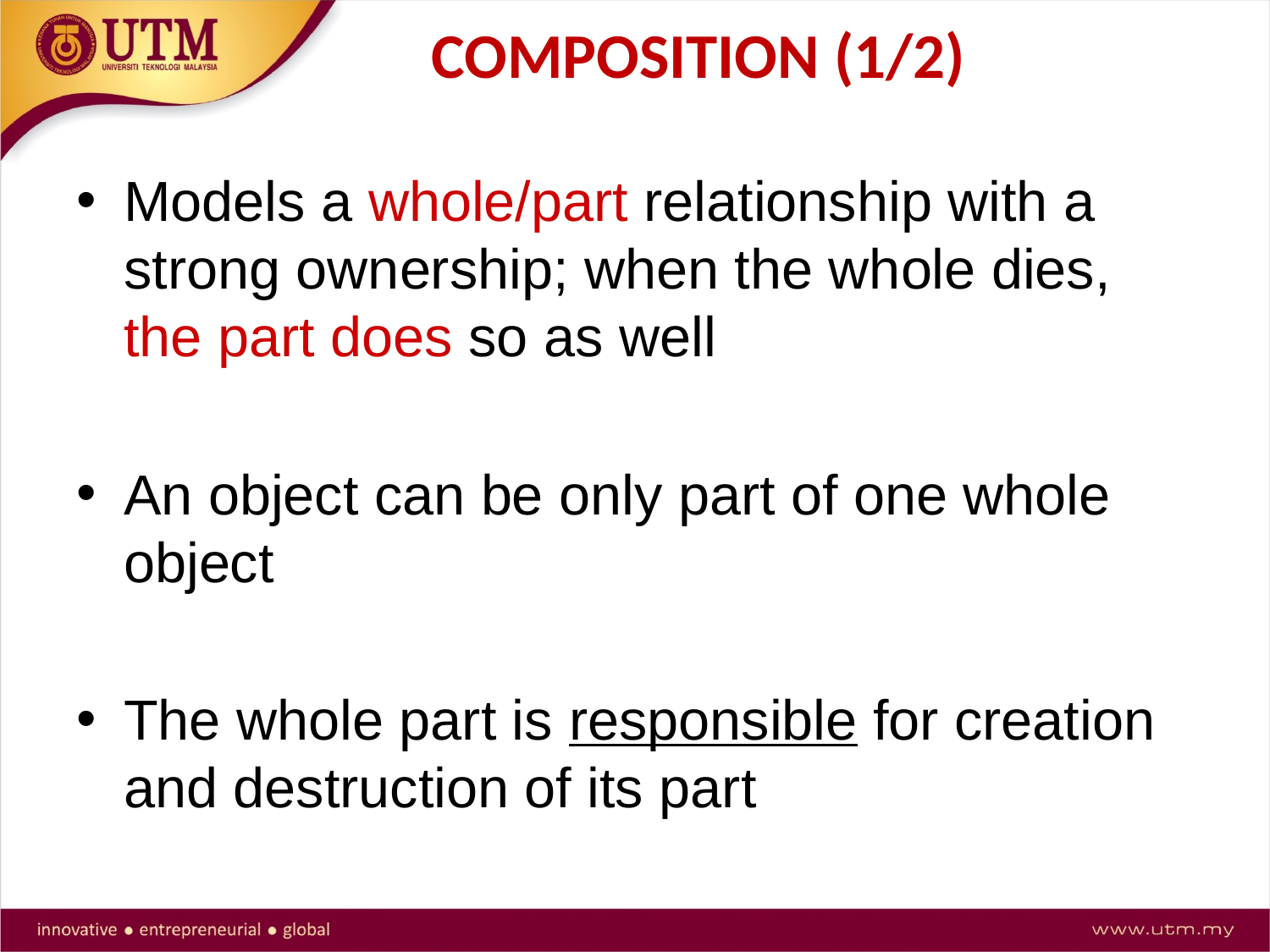

# COMPOSITION (1/2)
Models a whole/part relationship with a strong ownership; when the whole dies, the part does so as well

An object can be only part of one whole object

The whole part is responsible for creation and destruction of its part